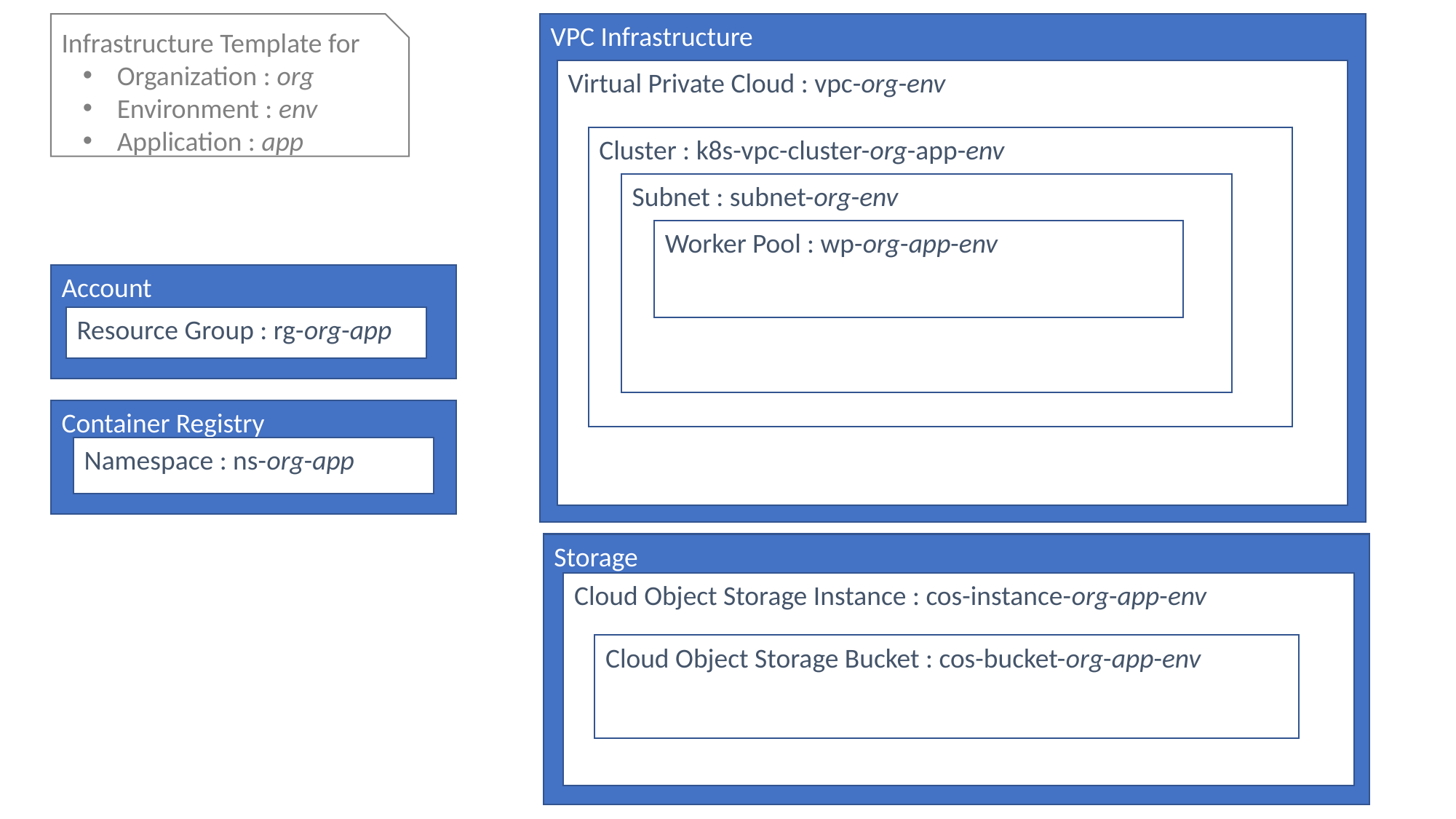

Infrastructure Template for
Organization : org
Environment : env
Application : app
VPC Infrastructure
Virtual Private Cloud : vpc-org-env
Cluster : k8s-vpc-cluster-org-app-env
Subnet : subnet-org-env
Worker Pool : wp-org-app-env

Account
Resource Group : rg-org-app
Container Registry
Namespace : ns-org-app
Storage
Cloud Object Storage Instance : cos-instance-org-app-env
Cloud Object Storage Bucket : cos-bucket-org-app-env